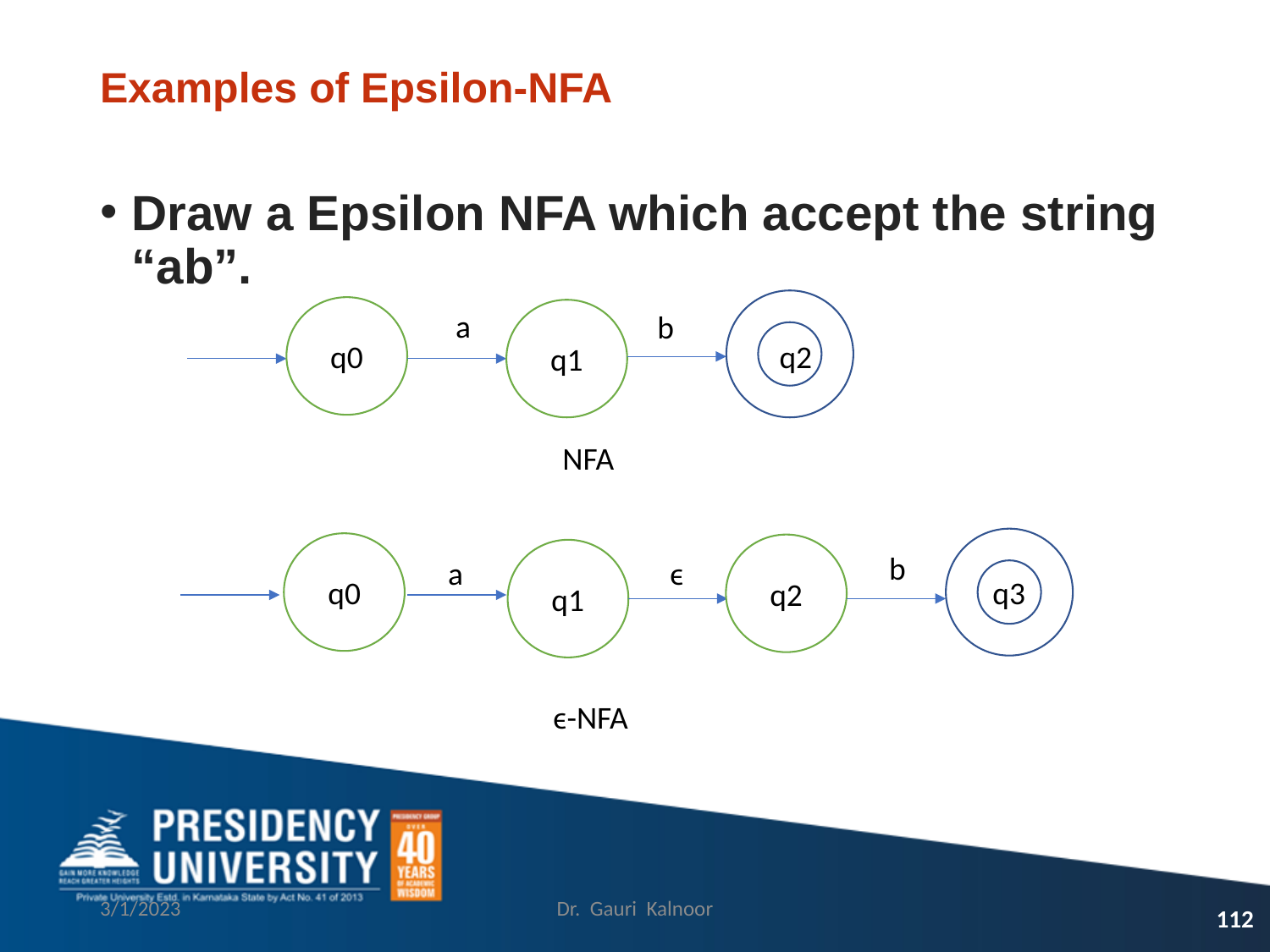

# Examples of Epsilon-NFA
Draw a Epsilon NFA which accept the string “ab”.

q0
a
q1
b
q2
NFA

q0
q2
q1
b
a
ϵ
q3
ϵ-NFA
3/1/2023
Dr.  Gauri  Kalnoor
112